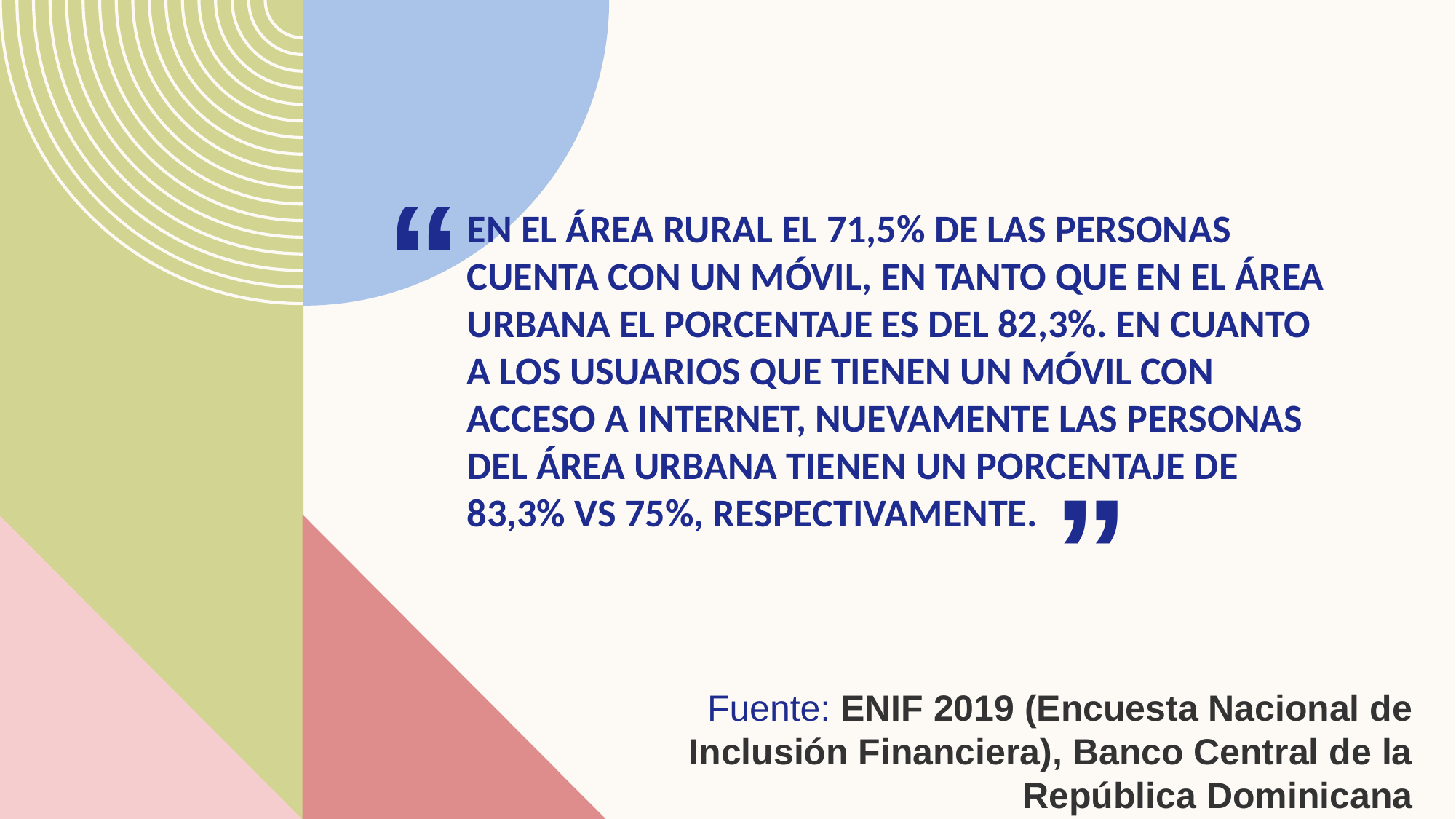

“
# en el área rural el 71,5% de las personas cuenta con un móvil, en tanto que en el área urbana el porcentaje es del 82,3%. En cuanto a los usuarios que tienen un móvil con acceso a internet, nuevamente las personas del área urbana tienen un porcentaje de 83,3% vs 75%, respectivamente.
”
Fuente: ENIF 2019 (Encuesta Nacional de Inclusión Financiera), Banco Central de la República Dominicana